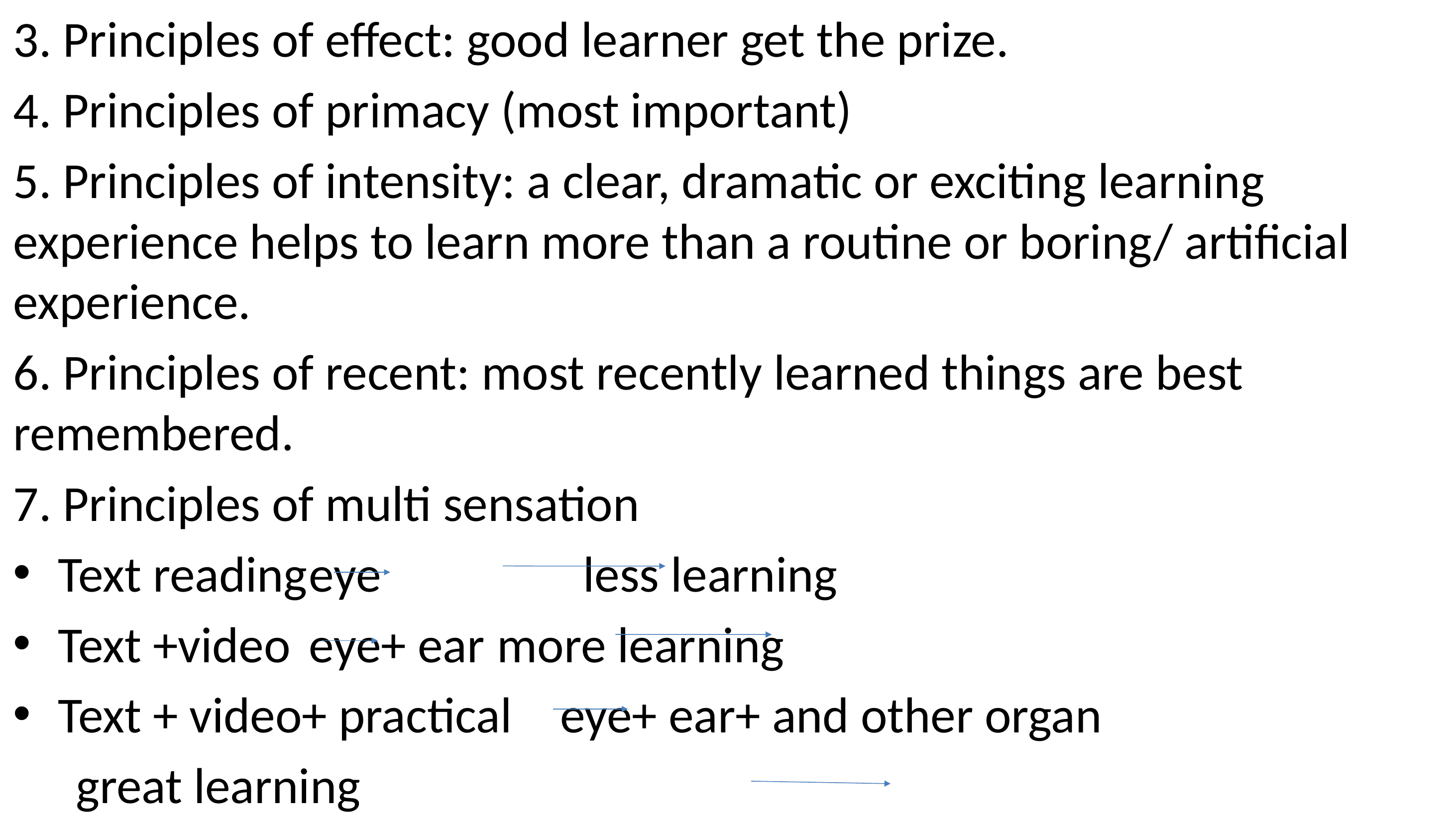

3. Principles of effect: good learner get the prize.
4. Principles of primacy (most important)
5. Principles of intensity: a clear, dramatic or exciting learning experience helps to learn more than a routine or boring/ artificial experience.
6. Principles of recent: most recently learned things are best remembered.
7. Principles of multi sensation
Text reading	eye	             less learning
Text +video 	eye+ ear 		more learning
Text + video+ practical 	eye+ ear+ and other organ
							great learning